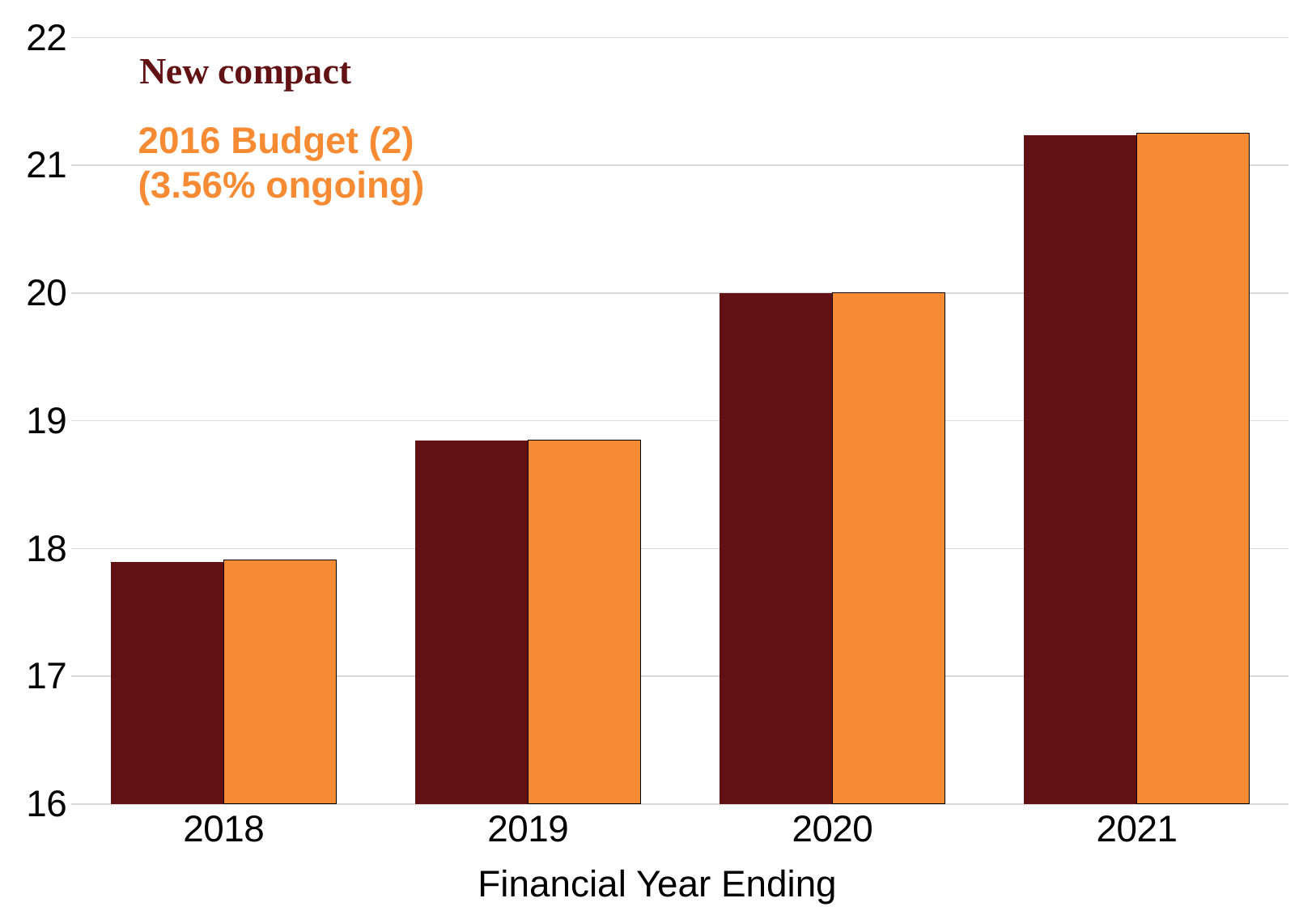

### Chart

| Category | New Compact | Budget |
|---|---|---|
| 2018 | 17.888147054956928 | 17.912630015922165 |
| 2019 | 18.842034774503706 | 18.847187343579797 |
| 2020 | 19.99343039404663 | 20.003262135834277 |
| 2021 | 21.23169598920774 | 21.252511960815244 |
2016 Budget (2)
(3.56% ongoing)
Financial Year Ending